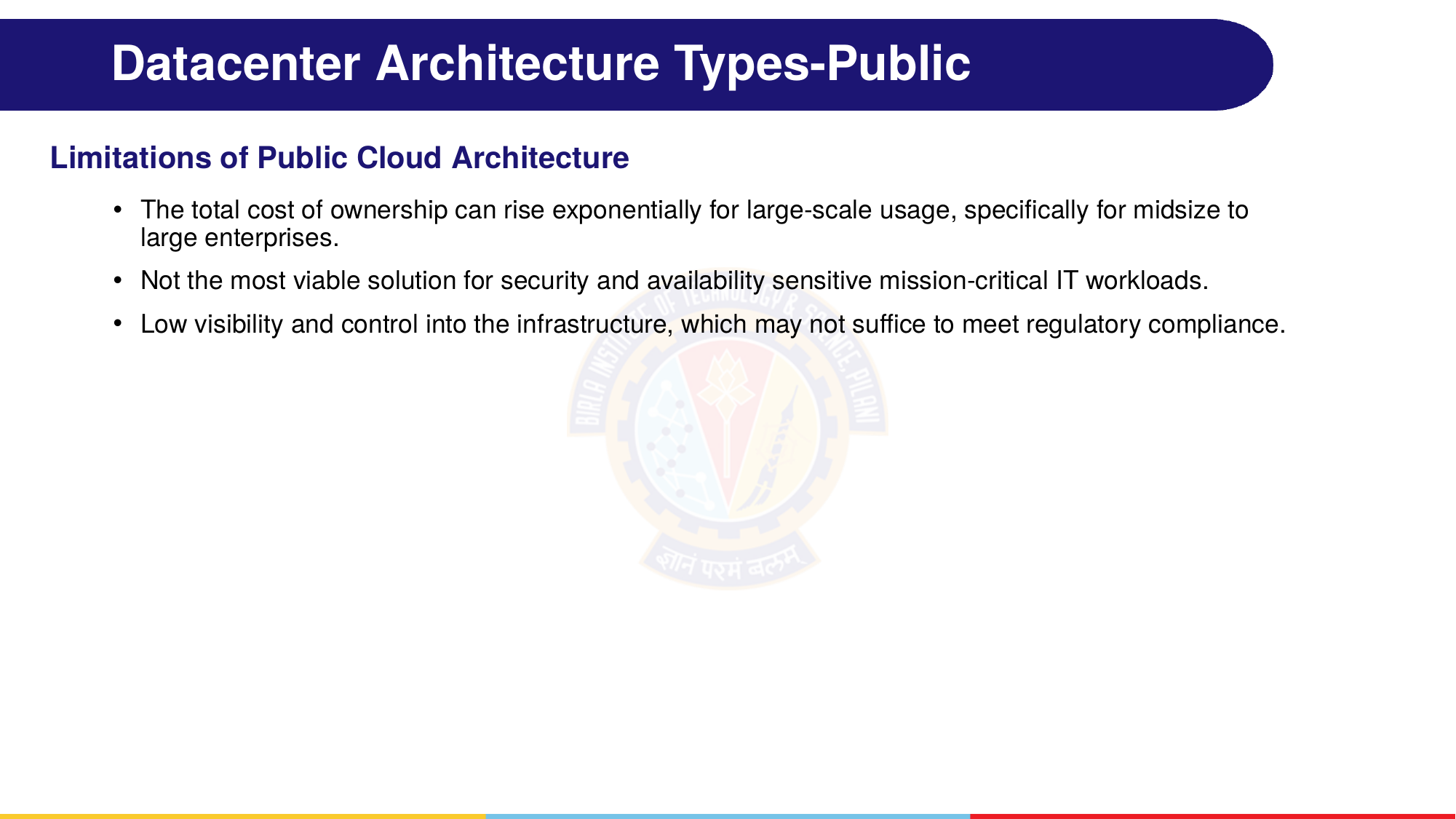

# Datacenter Architecture Types-Public
Limitations of Public Cloud Architecture
The total cost of ownership can rise exponentially for large-scale usage, specifically for midsize to large enterprises.
Not the most viable solution for security and availability sensitive mission-critical IT workloads.
Low visibility and control into the infrastructure, which may not suffice to meet regulatory compliance.